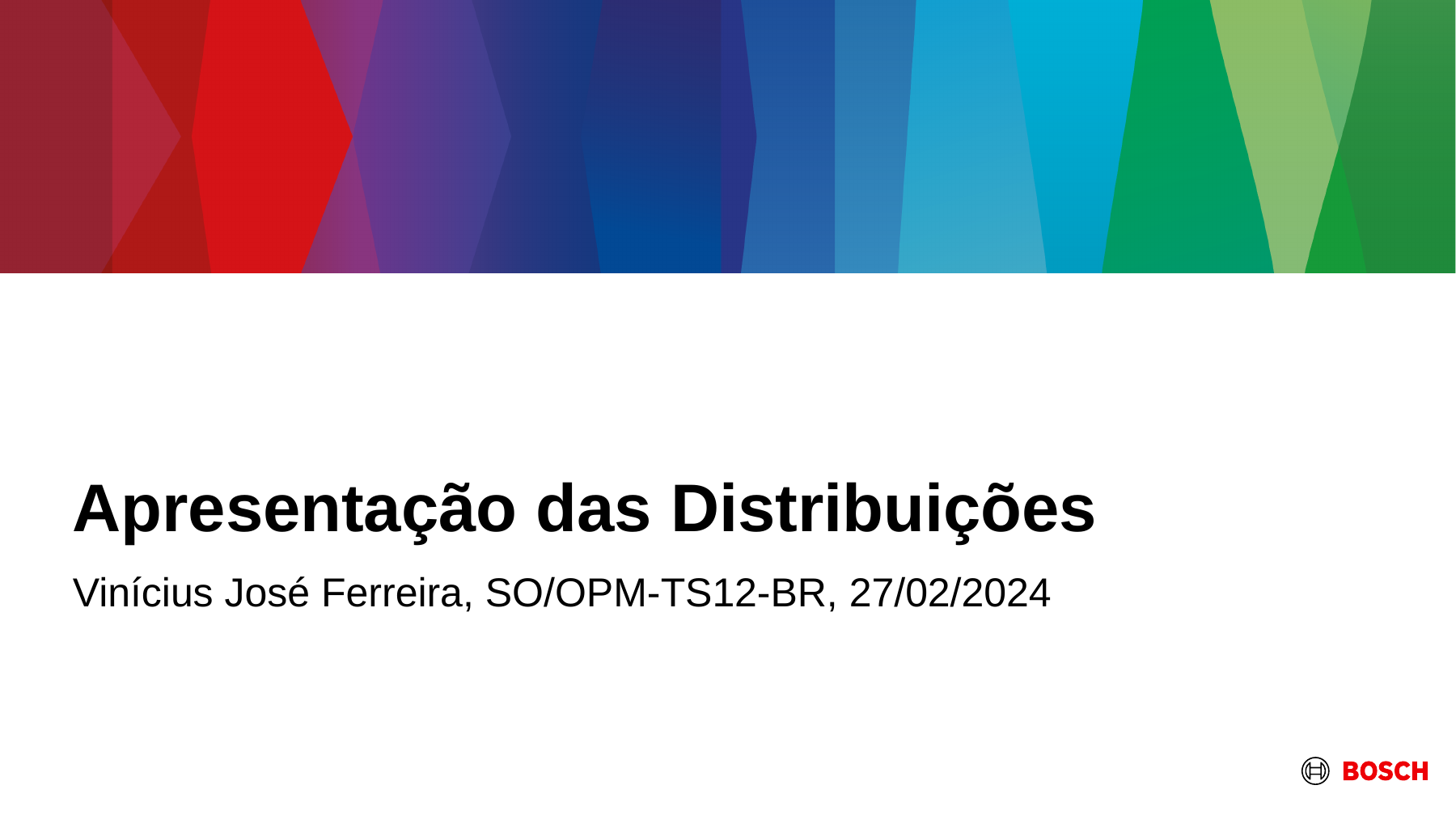

# Apresentação das Distribuições
Vinícius José Ferreira, SO/OPM-TS12-BR, 27/02/2024